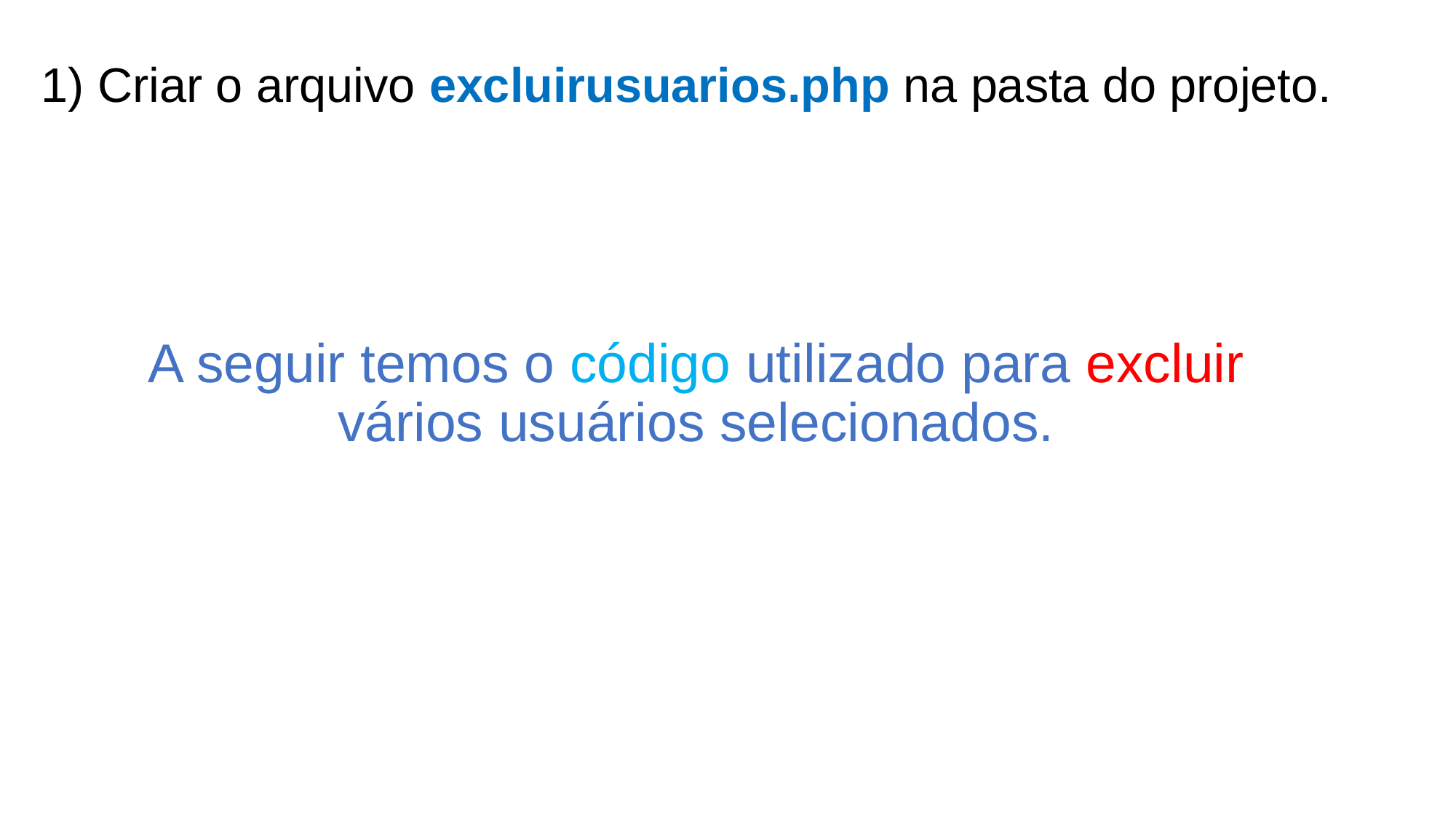

# 1) Criar o arquivo excluirusuarios.php na pasta do projeto.
A seguir temos o código utilizado para excluir vários usuários selecionados.